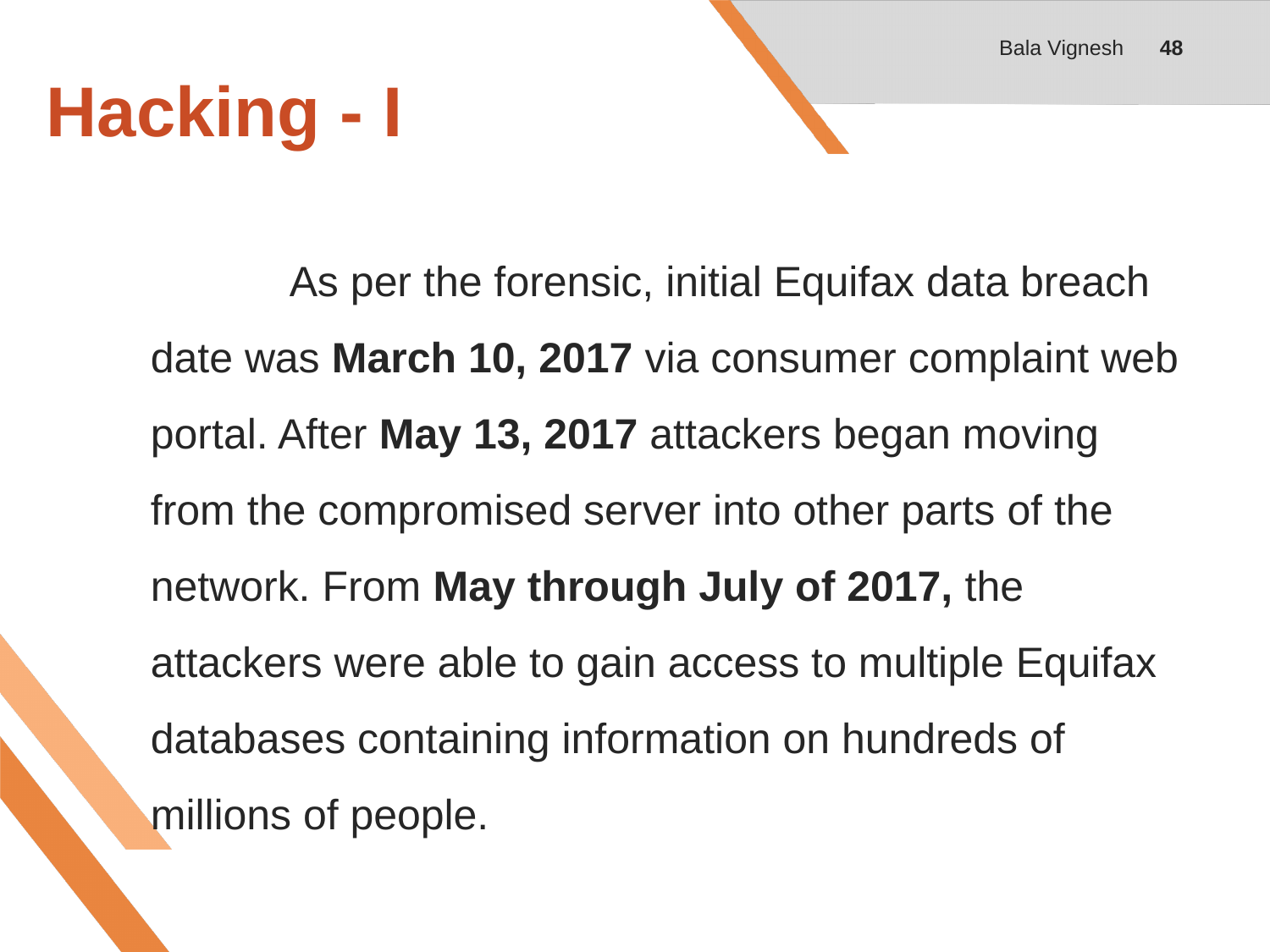

Bala Vignesh
48
# Hacking - I
	 As per the forensic, initial Equifax data breach date was March 10, 2017 via consumer complaint web portal. After May 13, 2017 attackers began moving from the compromised server into other parts of the network. From May through July of 2017, the attackers were able to gain access to multiple Equifax databases containing information on hundreds of millions of people.